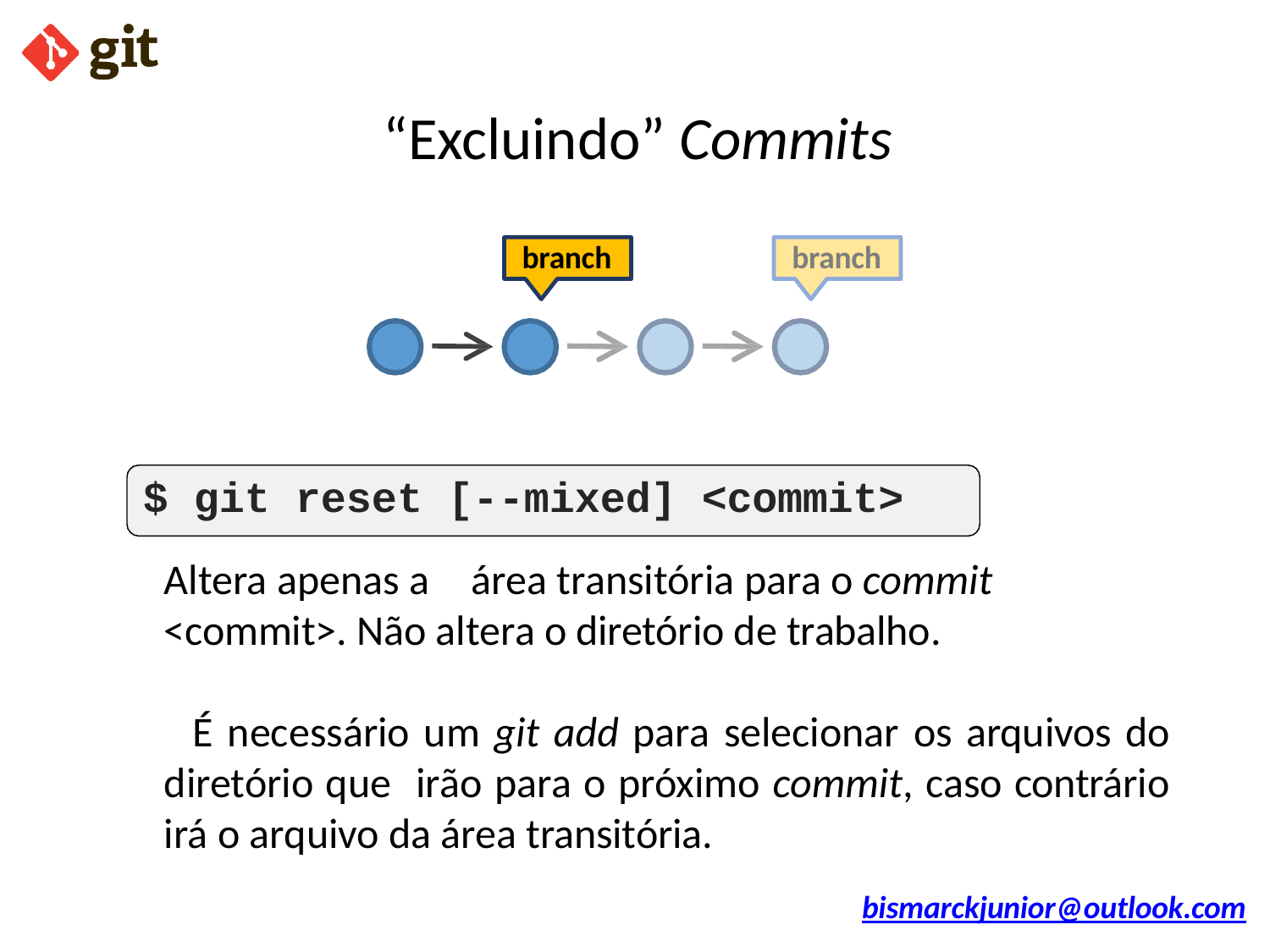

# “Excluindo” Commits
branch
branch

$ git reset [--mixed] <commit>
Altera apenas a	área transitória para o commit <commit>. Não altera o diretório de trabalho.
É necessário um git add para selecionar os arquivos do diretório que  irão para o próximo commit, caso contrário irá o arquivo da área transitória.
bismarckjunior@outlook.com